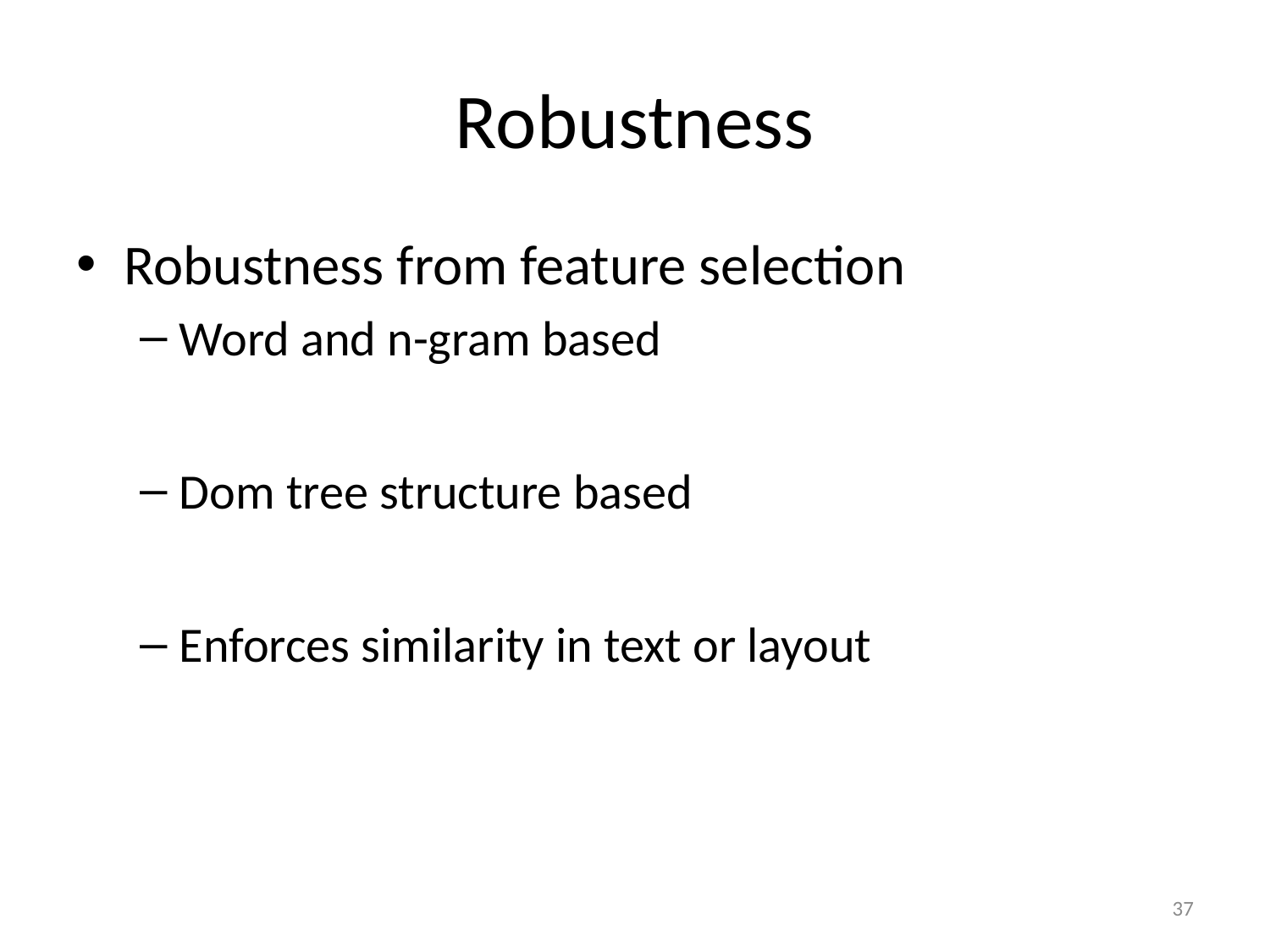

# Robustness
Robustness from feature selection
Word and n-gram based

Dom tree structure based

Enforces similarity in text or layout
37